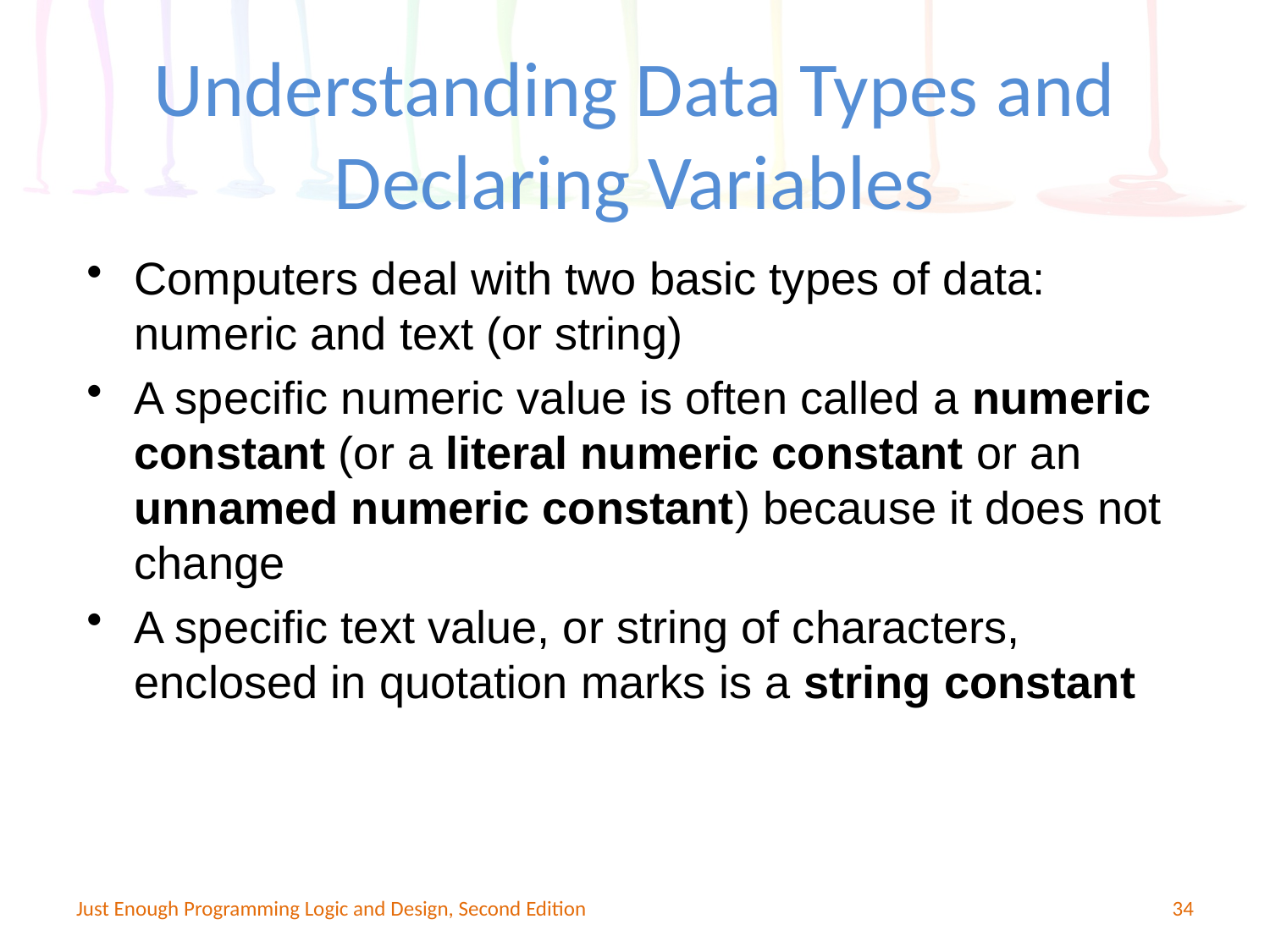

Understanding Data Types and Declaring Variables
Computers deal with two basic types of data: numeric and text (or string)
A specific numeric value is often called a numeric constant (or a literal numeric constant or an unnamed numeric constant) because it does not change
A specific text value, or string of characters, enclosed in quotation marks is a string constant

Just Enough Programming Logic and Design, Second Edition
34